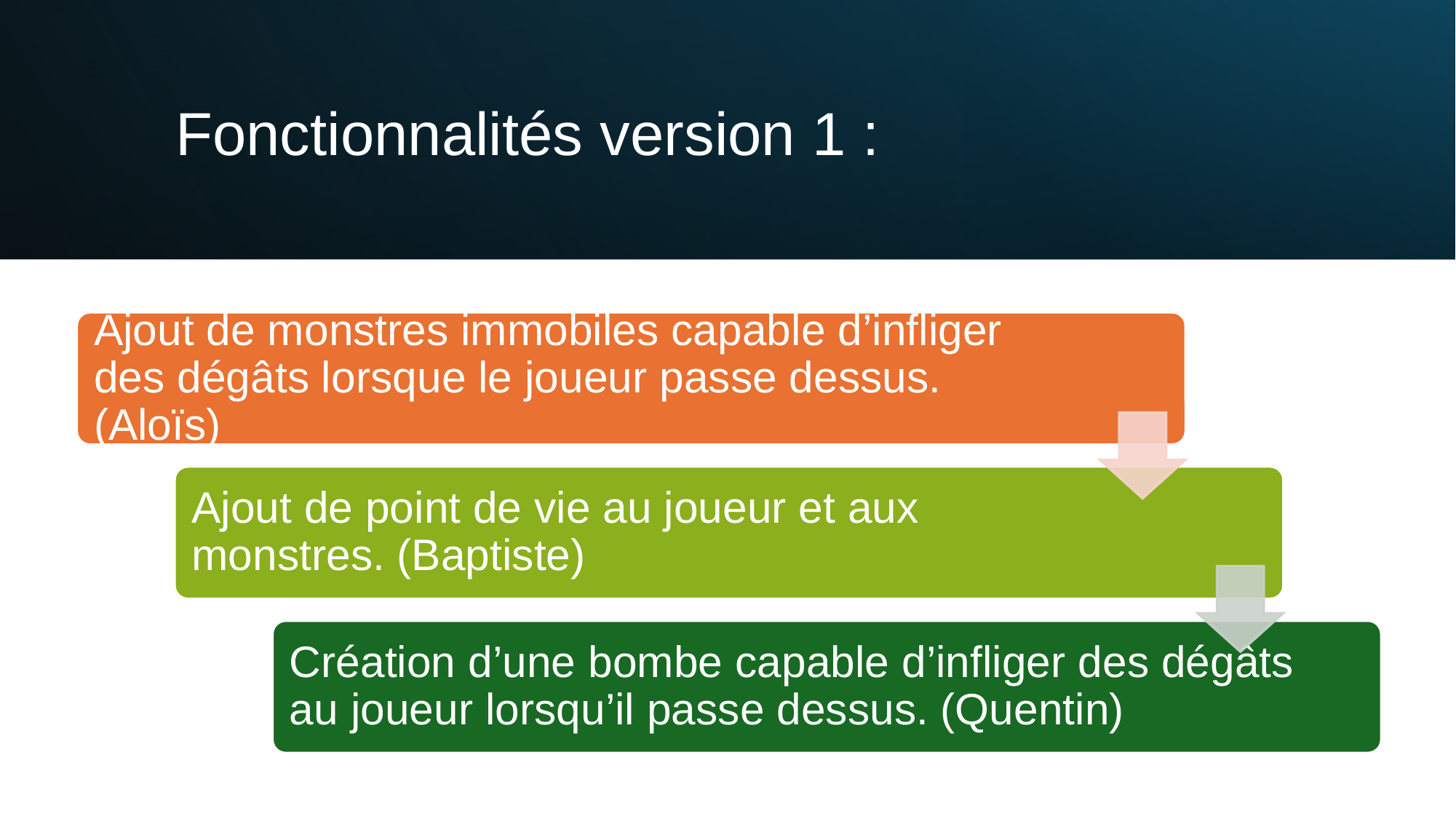

# Fonctionnalités version 1 :

Ajout de monstres immobiles capable d’infliger des dégâts lorsque le joueur passe dessus. (Aloïs)

Ajout de point de vie au joueur et aux monstres. (Baptiste)

Création d’une bombe capable d’infliger des dégâts au joueur lorsqu’il passe dessus. (Quentin)